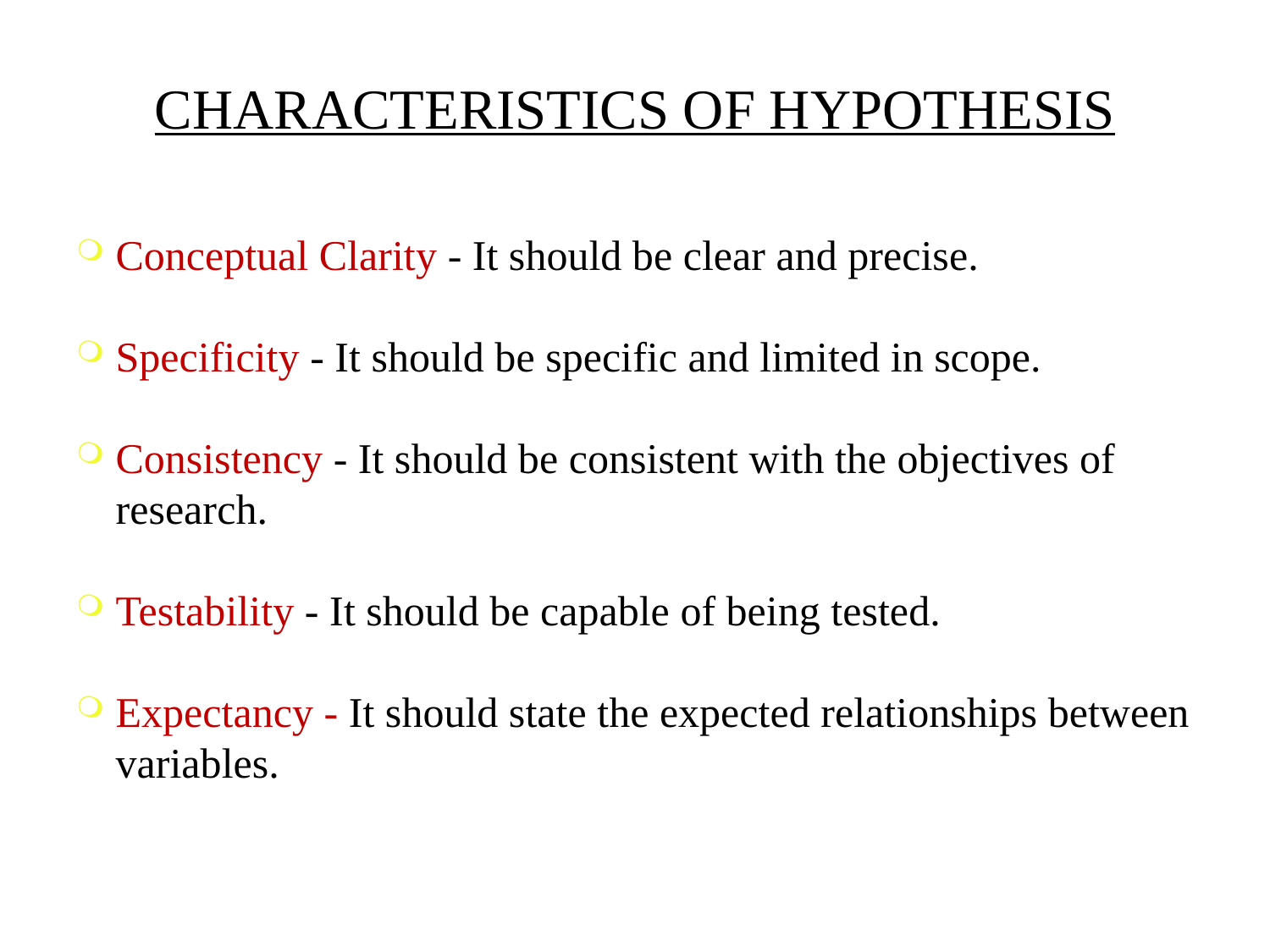

CHARACTERISTICS OF HYPOTHESIS
Conceptual Clarity - It should be clear and precise.

Specificity - It should be specific and limited in scope.

Consistency - It should be consistent with the objectives of research.

Testability - It should be capable of being tested.

Expectancy - It should state the expected relationships between variables.